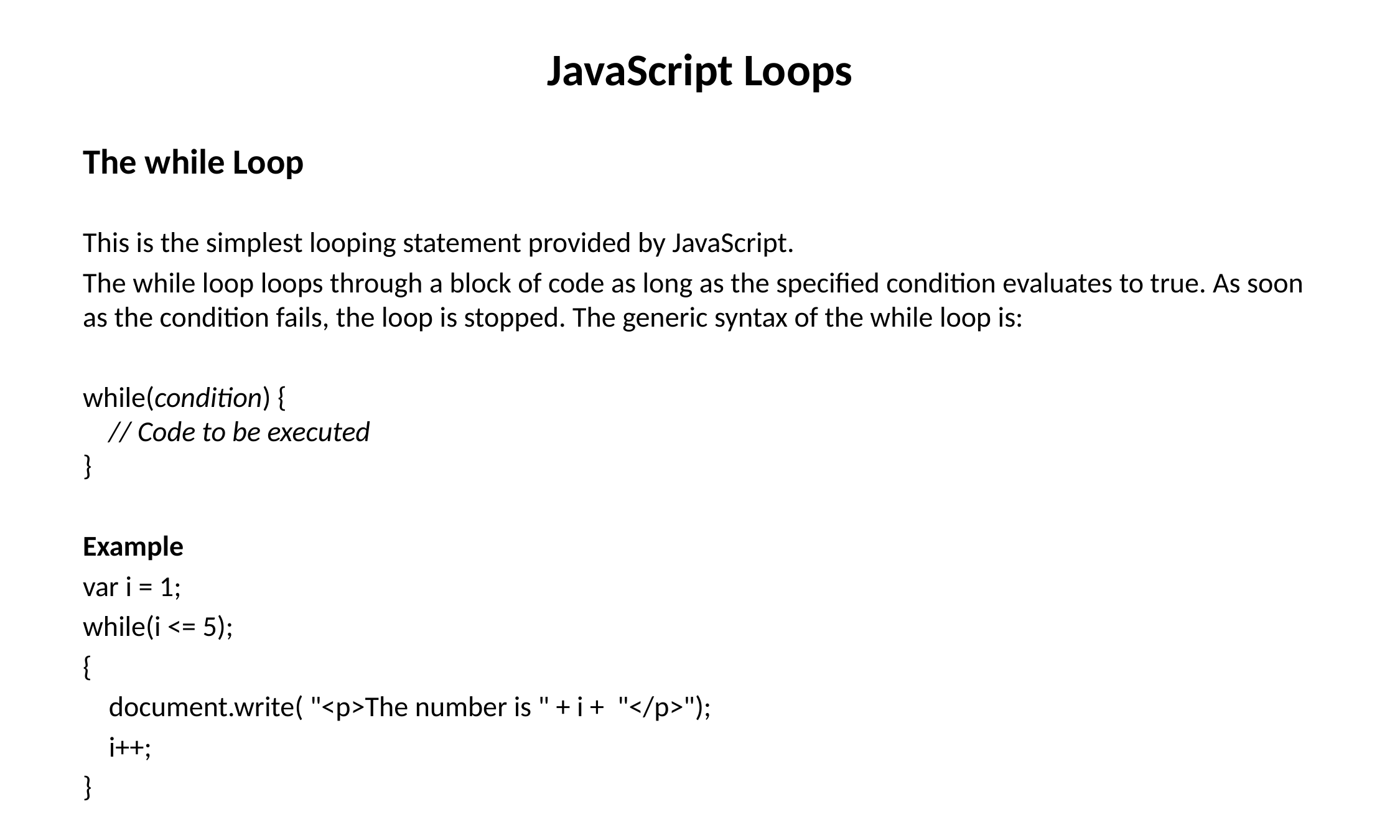

# JavaScript Loops
The while Loop

This is the simplest looping statement provided by JavaScript.
The while loop loops through a block of code as long as the specified condition evaluates to true. As soon as the condition fails, the loop is stopped. The generic syntax of the while loop is:

while(condition) {
    // Code to be executed
}

Example
var i = 1;
while(i <= 5);
{
    document.write( "<p>The number is " + i +  "</p>");
    i++;
}